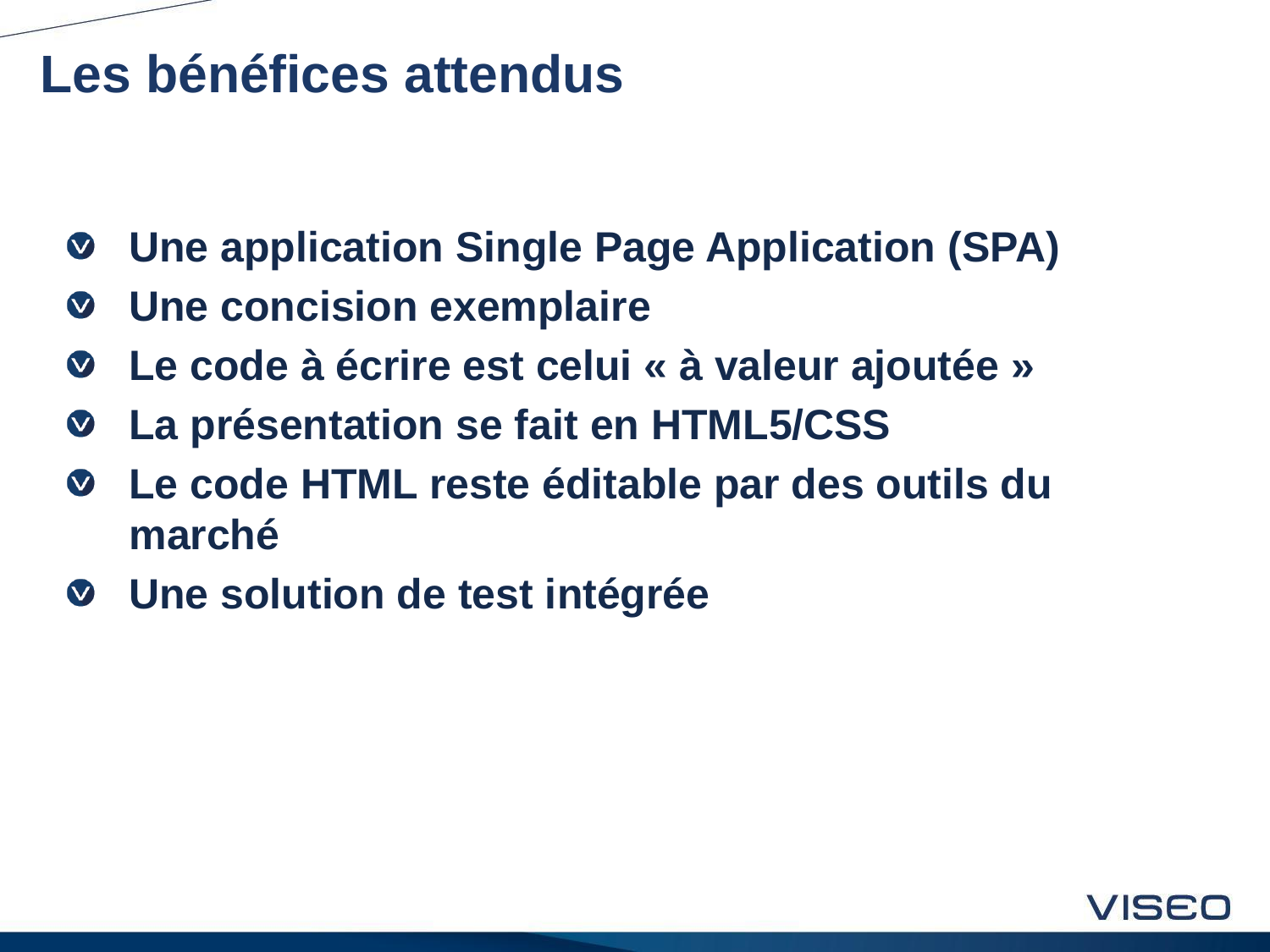

# Les bénéfices attendus
Une application Single Page Application (SPA)
Une concision exemplaire
Le code à écrire est celui « à valeur ajoutée »
La présentation se fait en HTML5/CSS
Le code HTML reste éditable par des outils du marché
Une solution de test intégrée